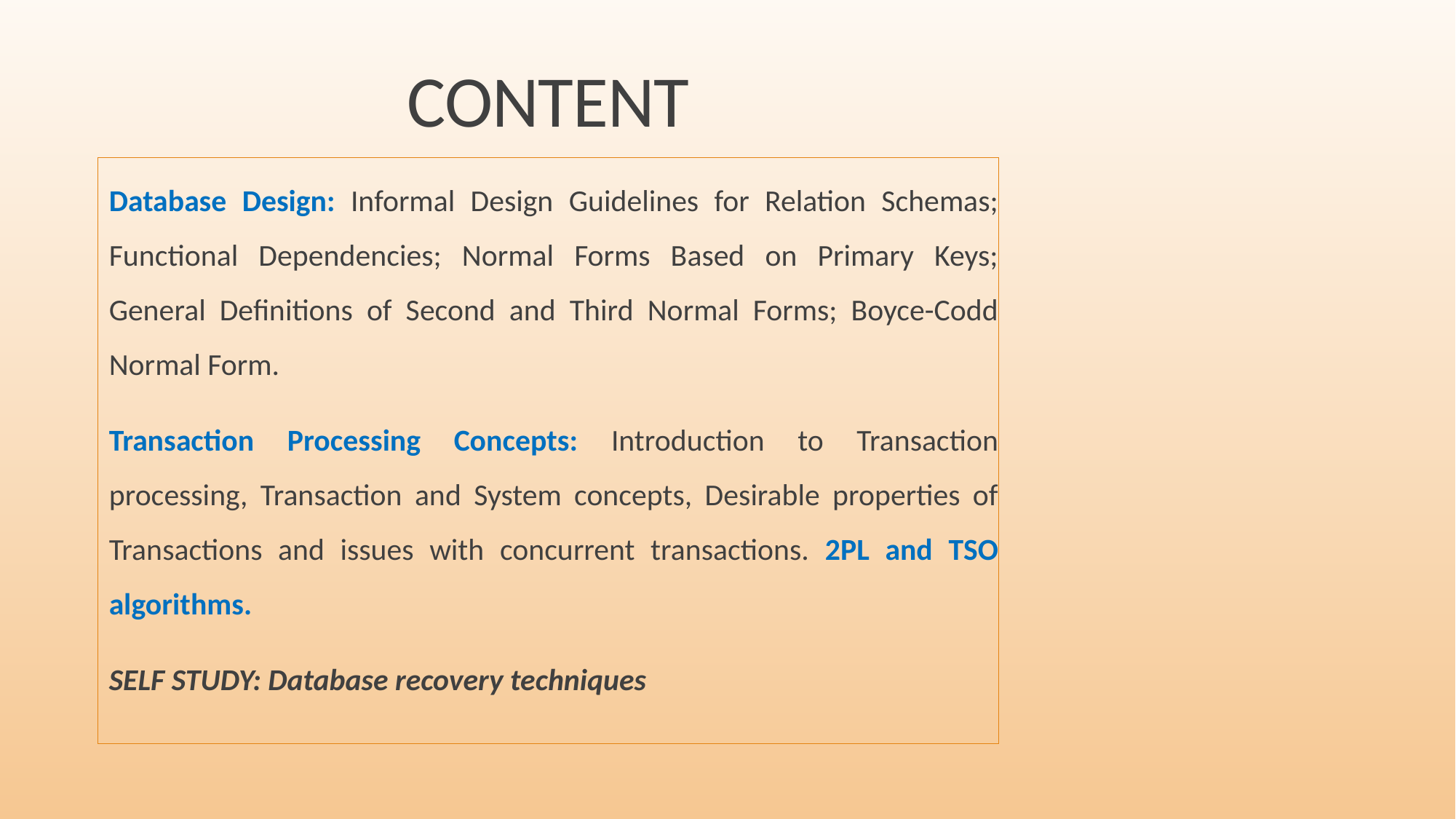

# CONTENT
Database Design: Informal Design Guidelines for Relation Schemas; Functional Dependencies; Normal Forms Based on Primary Keys; General Definitions of Second and Third Normal Forms; Boyce-Codd Normal Form.
Transaction Processing Concepts: Introduction to Transaction processing, Transaction and System concepts, Desirable properties of Transactions and issues with concurrent transactions. 2PL and TSO algorithms.
SELF STUDY: Database recovery techniques